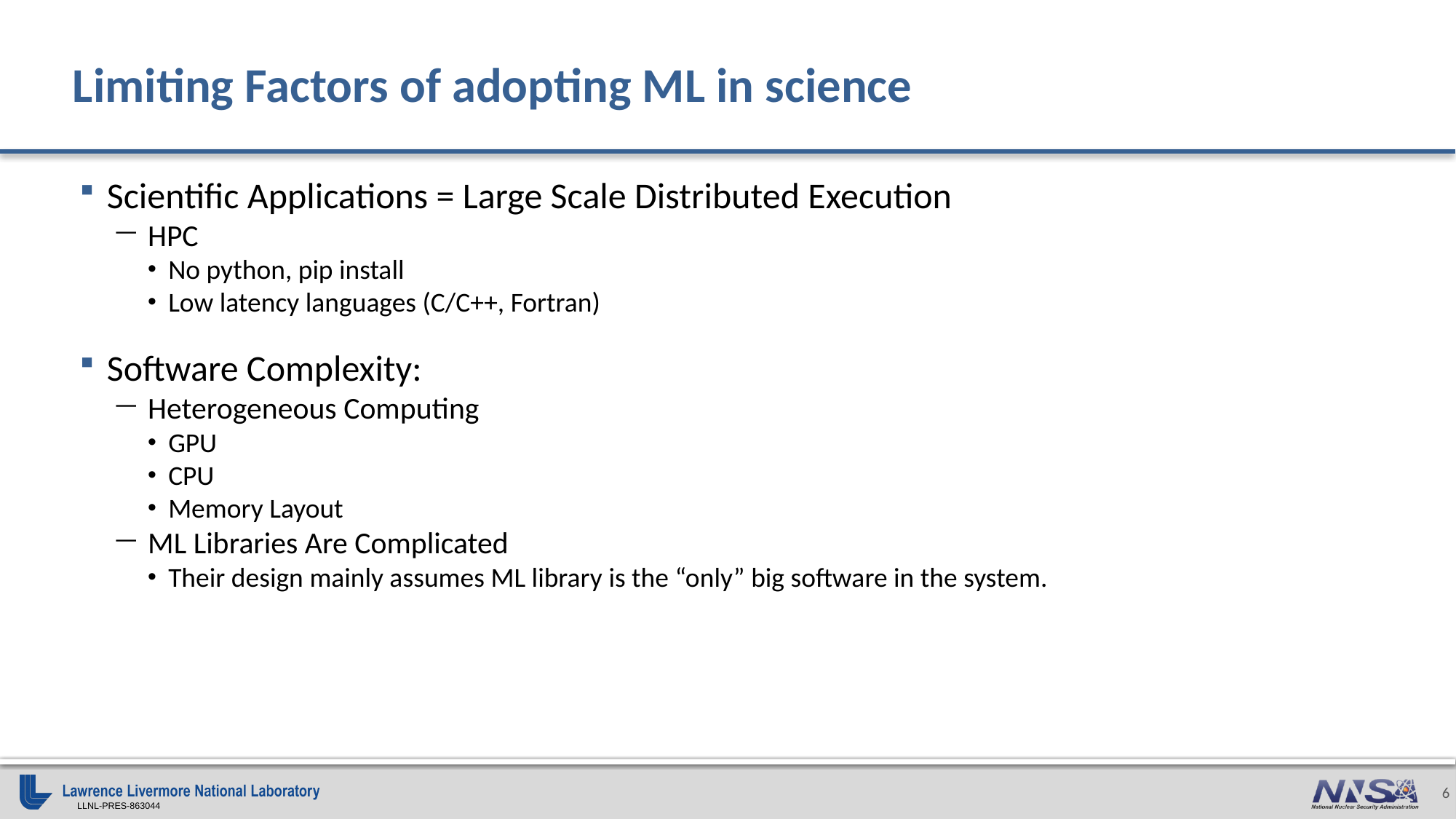

# Limiting Factors of adopting ML in science
Scientific Applications = Large Scale Distributed Execution
HPC
No python, pip install
Low latency languages (C/C++, Fortran)
Software Complexity:
Heterogeneous Computing
GPU
CPU
Memory Layout
ML Libraries Are Complicated
Their design mainly assumes ML library is the “only” big software in the system.